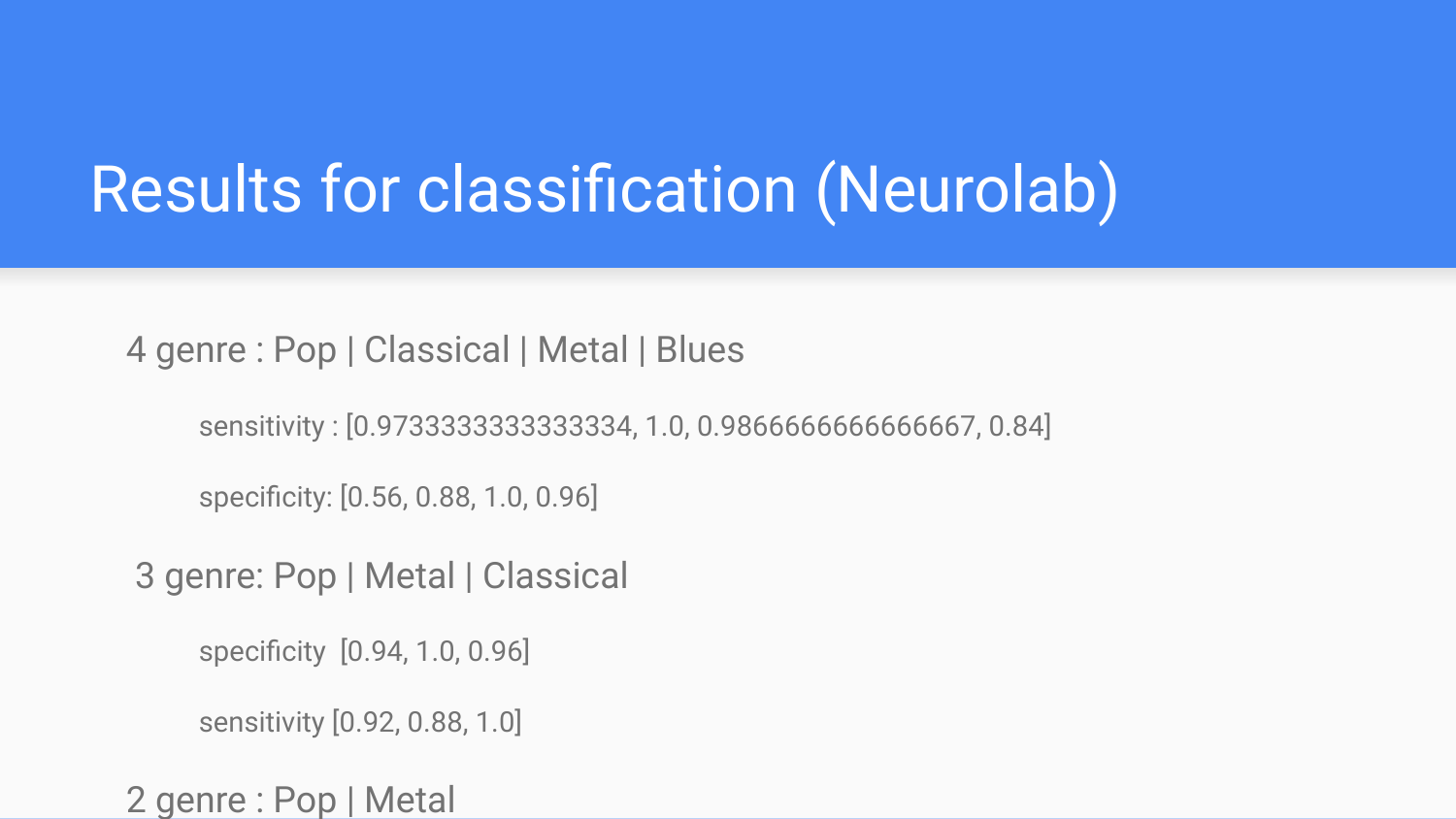

# Results for classification (Neurolab)
4 genre : Pop | Classical | Metal | Blues
sensitivity : [0.9733333333333334, 1.0, 0.9866666666666667, 0.84]
specificity: [0.56, 0.88, 1.0, 0.96]
 3 genre: Pop | Metal | Classical
specificity  [0.94, 1.0, 0.96]
sensitivity [0.92, 0.88, 1.0]
2 genre : Pop | Metal
specificity  [0.96, 1.0]
sensitivity [1.0, 0.96]